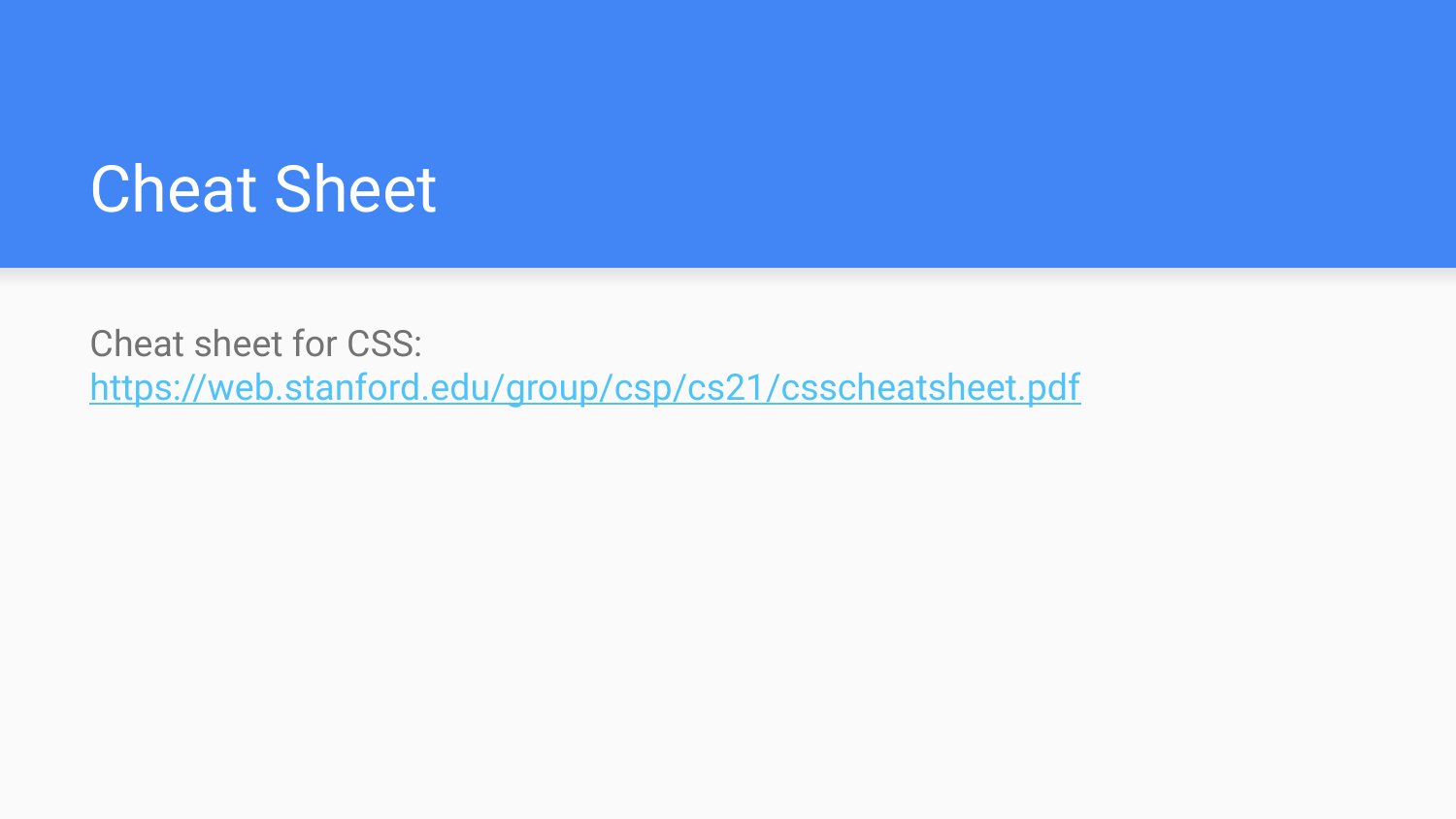

# Cheat Sheet
Cheat sheet for CSS:
https://web.stanford.edu/group/csp/cs21/csscheatsheet.pdf